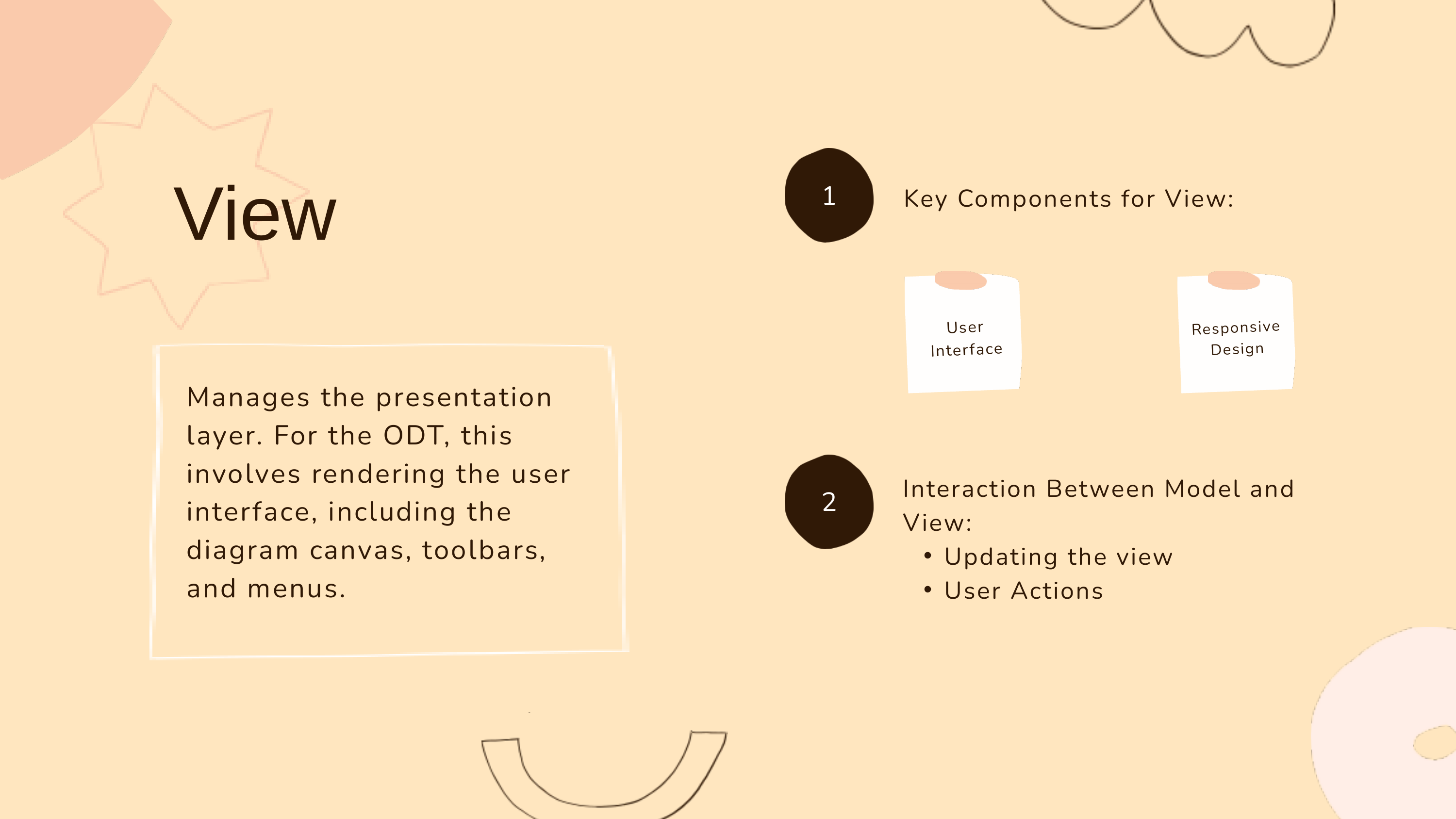

View
Key Components for View:
1

User Interface
Responsive Design
Manages the presentation layer. For the ODT, this involves rendering the user interface, including the diagram canvas, toolbars, and menus.

Interaction Between Model and View:
Updating the view
User Actions
2